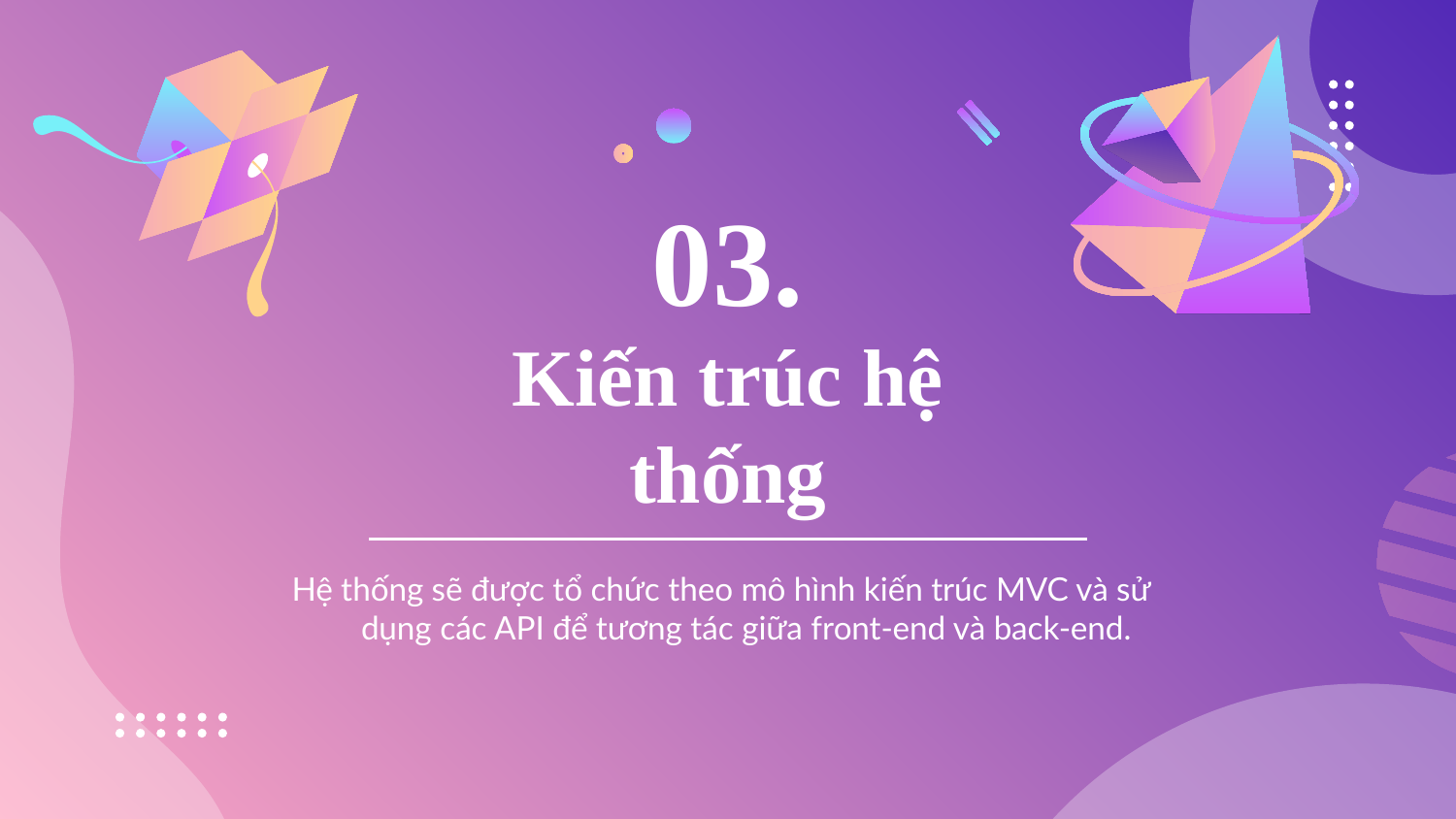

03.
# Kiến trúc hệ thống

Hệ thống sẽ được tổ chức theo mô hình kiến trúc MVC và sử dụng các API để tương tác giữa front-end và back-end.